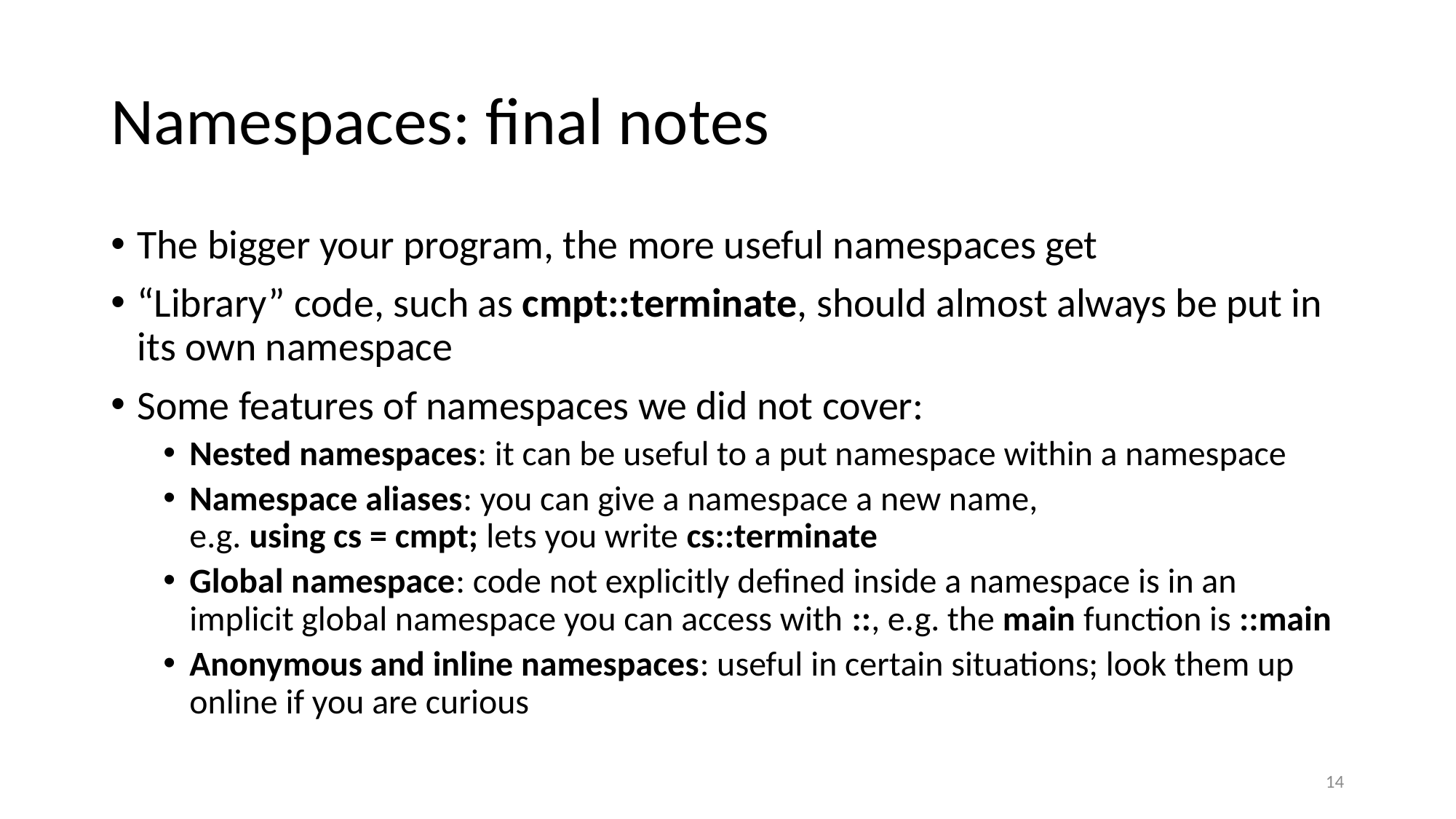

# Namespaces: final notes
The bigger your program, the more useful namespaces get
“Library” code, such as cmpt::terminate, should almost always be put in its own namespace
Some features of namespaces we did not cover:
Nested namespaces: it can be useful to a put namespace within a namespace
Namespace aliases: you can give a namespace a new name,
e.g. using cs = cmpt; lets you write cs::terminate
Global namespace: code not explicitly defined inside a namespace is in an implicit global namespace you can access with ::, e.g. the main function is ::main
Anonymous and inline namespaces: useful in certain situations; look them up online if you are curious

14